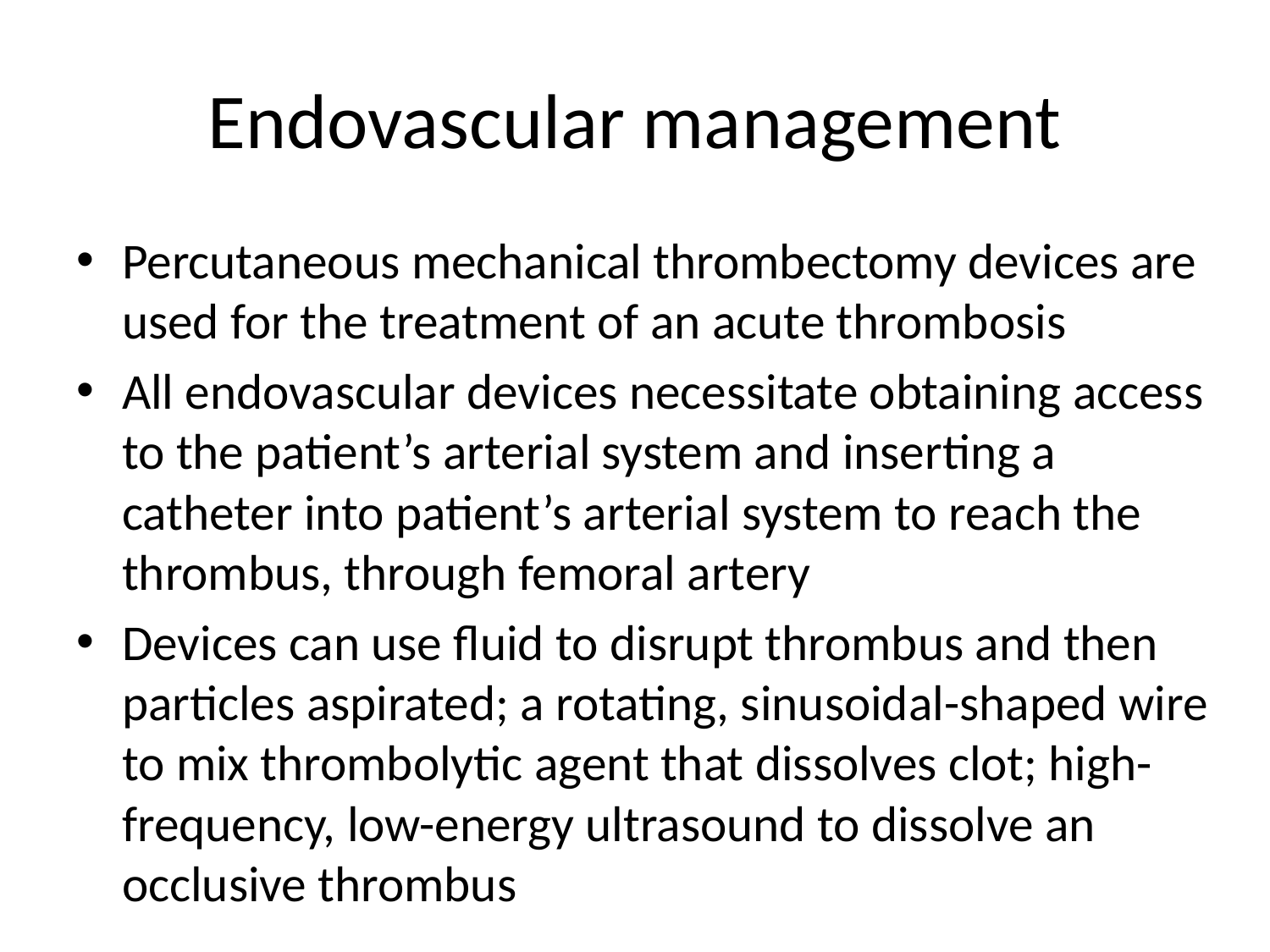

# Endovascular management
Percutaneous mechanical thrombectomy devices are used for the treatment of an acute thrombosis
All endovascular devices necessitate obtaining access to the patient’s arterial system and inserting a catheter into patient’s arterial system to reach the thrombus, through femoral artery
Devices can use fluid to disrupt thrombus and then particles aspirated; a rotating, sinusoidal-shaped wire to mix thrombolytic agent that dissolves clot; high-frequency, low-energy ultrasound to dissolve an occlusive thrombus